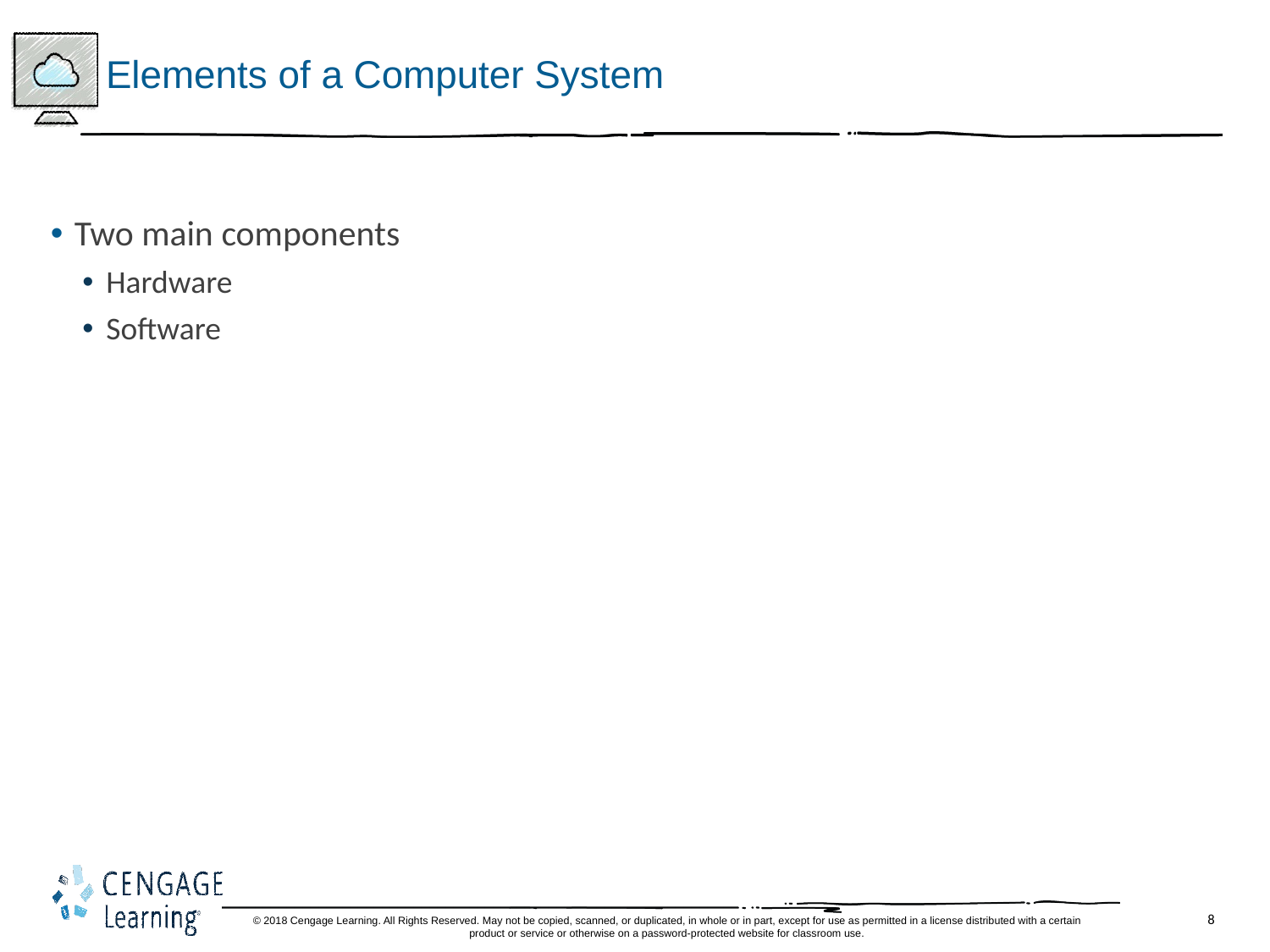

# Elements of a Computer System
Two main components
Hardware
Software